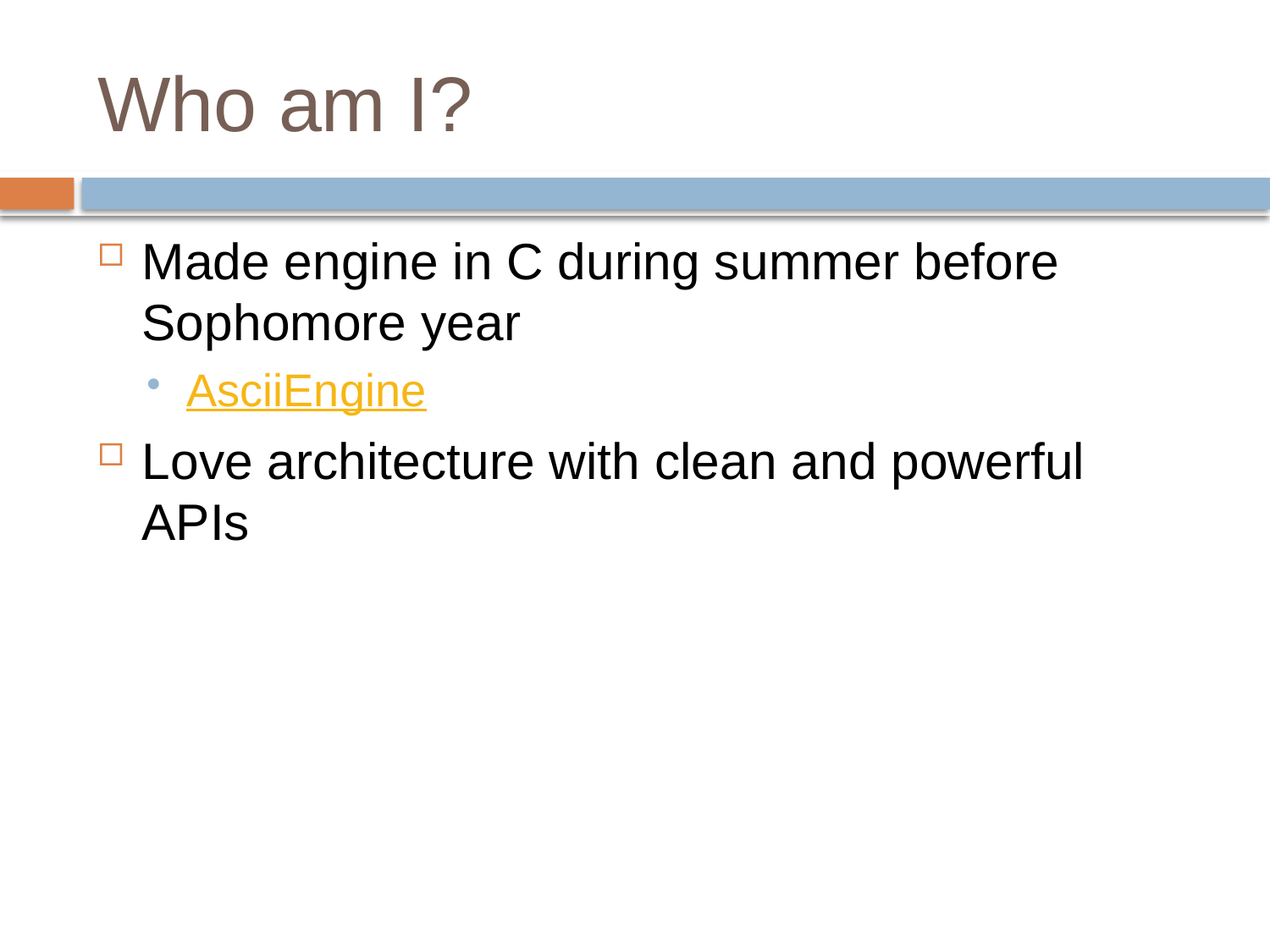

# Who am I?
Made engine in C during summer before Sophomore year
AsciiEngine
Love architecture with clean and powerful APIs